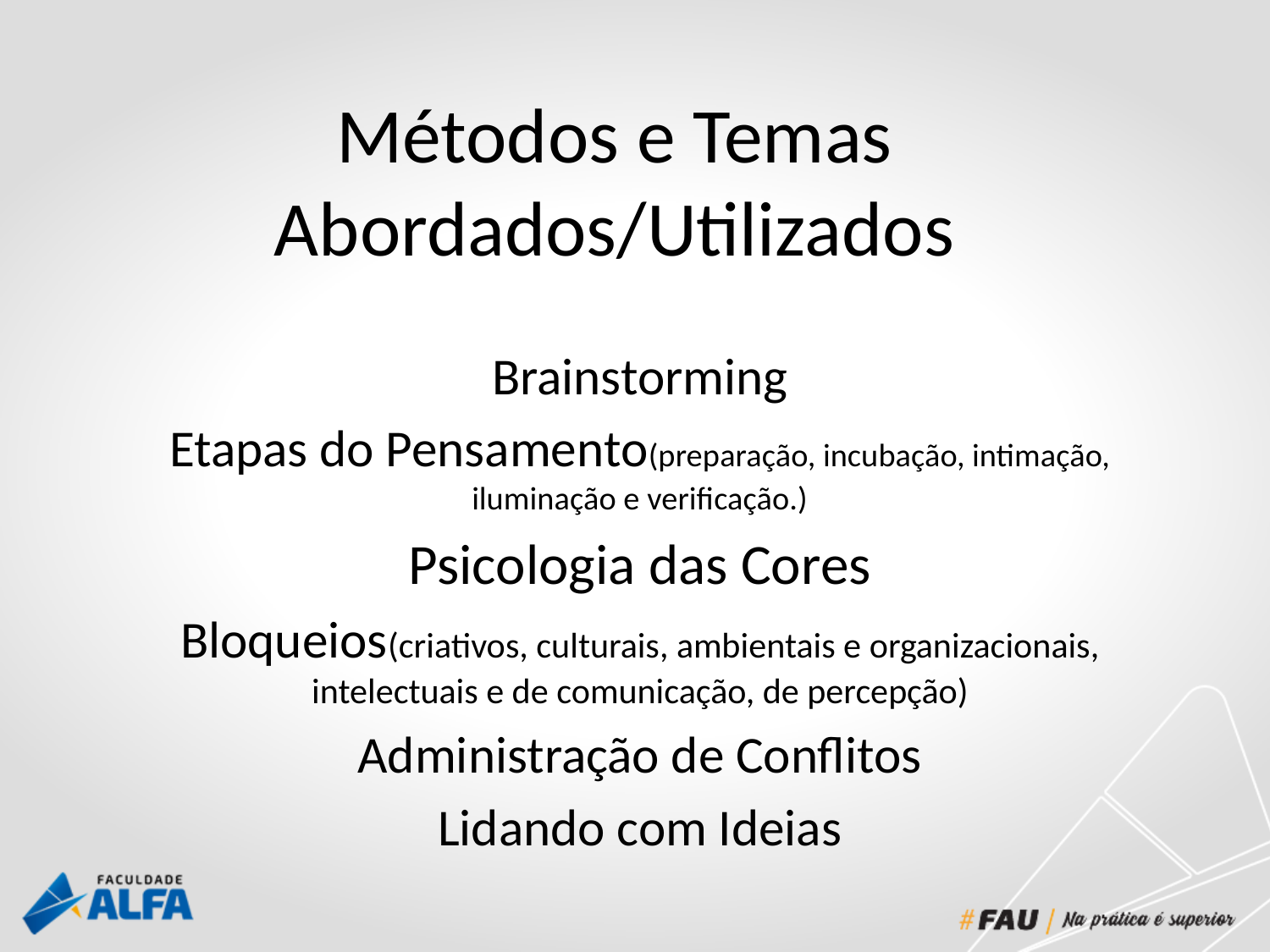

# Métodos e Temas Abordados/Utilizados
Brainstorming
Etapas do Pensamento(preparação, incubação, intimação, iluminação e verificação.)
Psicologia das Cores
Bloqueios(criativos, culturais, ambientais e organizacionais, intelectuais e de comunicação, de percepção)
Administração de Conflitos
Lidando com Ideias